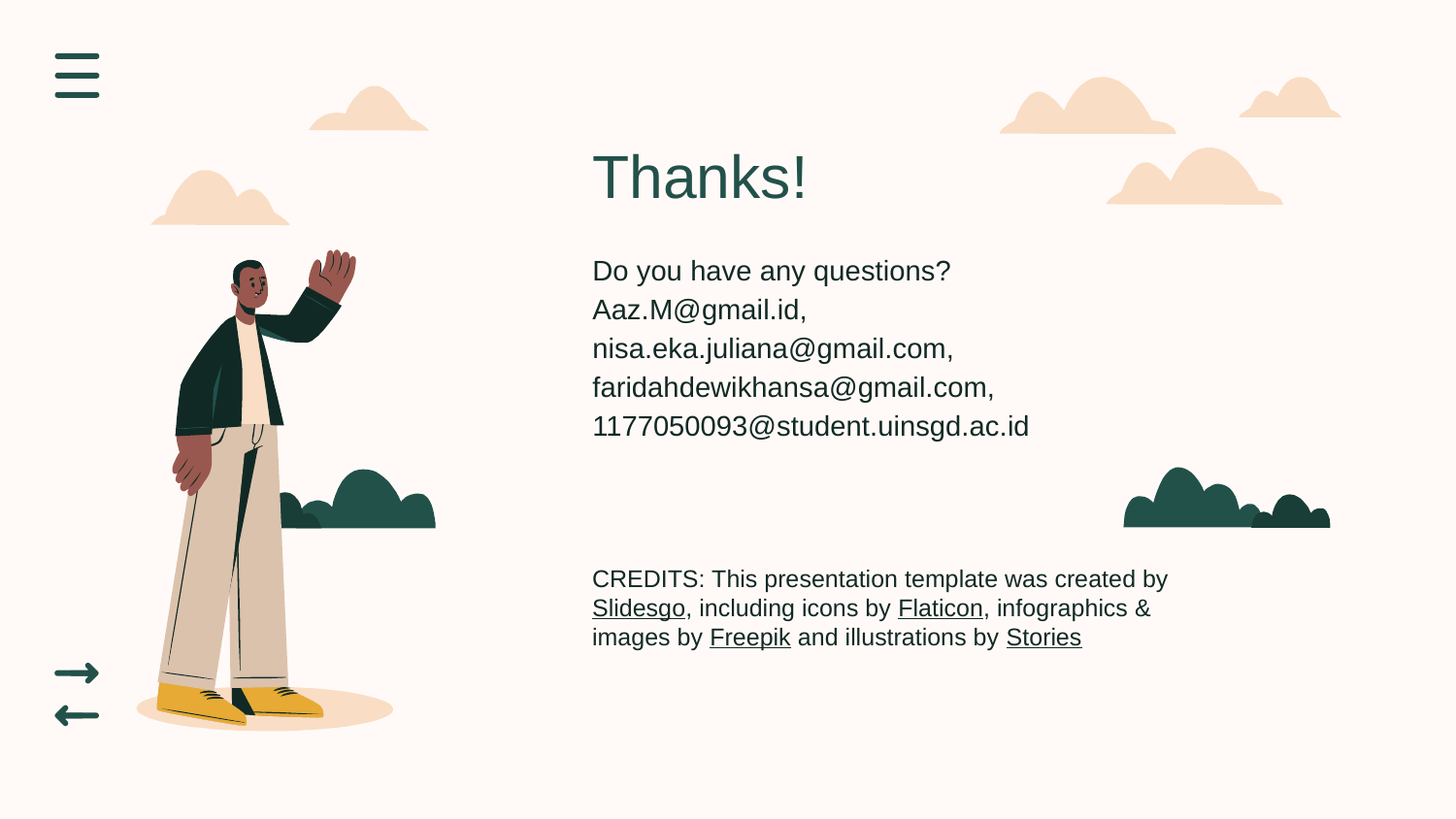

# Thanks!
Do you have any questions?
Aaz.M@gmail.id, nisa.eka.juliana@gmail.com, faridahdewikhansa@gmail.com, 1177050093@student.uinsgd.ac.id